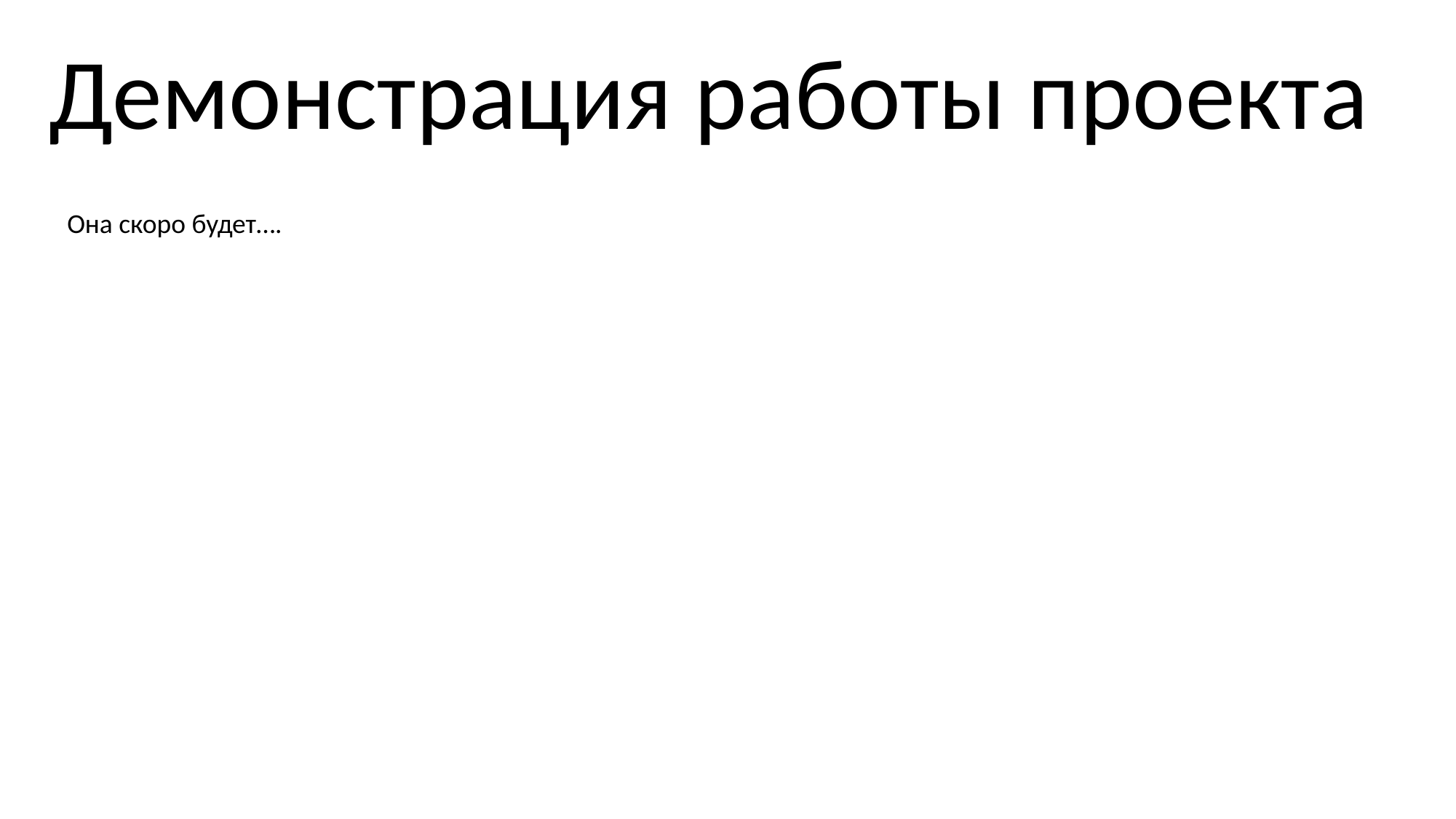

# Демонстрация работы проекта
Она скоро будет….